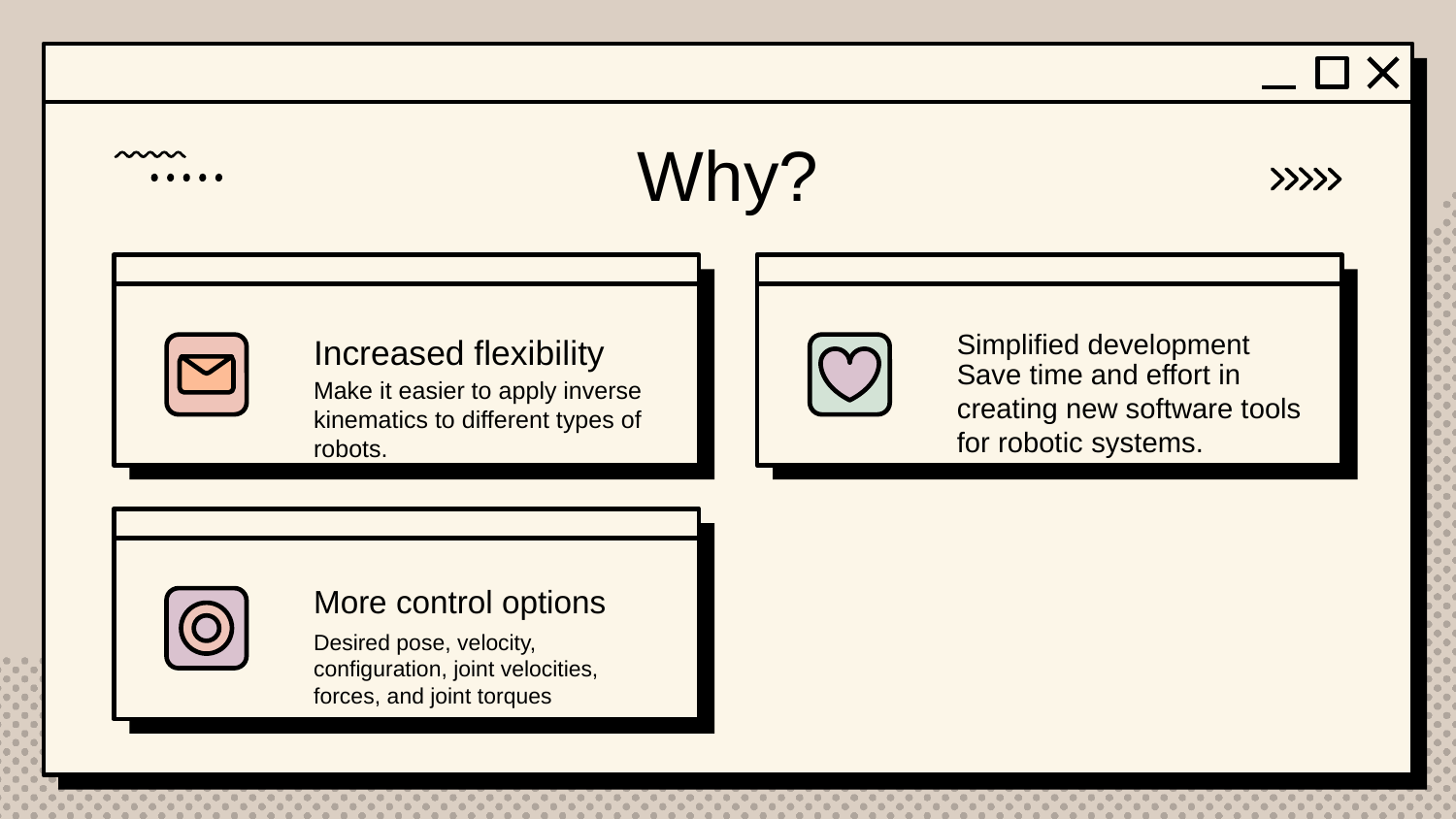

# Why?

Simplified development
Increased flexibility

Save time and effort in creating new software tools for robotic systems.
Make it easier to apply inverse kinematics to different types of robots.

More control options

Desired pose, velocity, configuration, joint velocities, forces, and joint torques